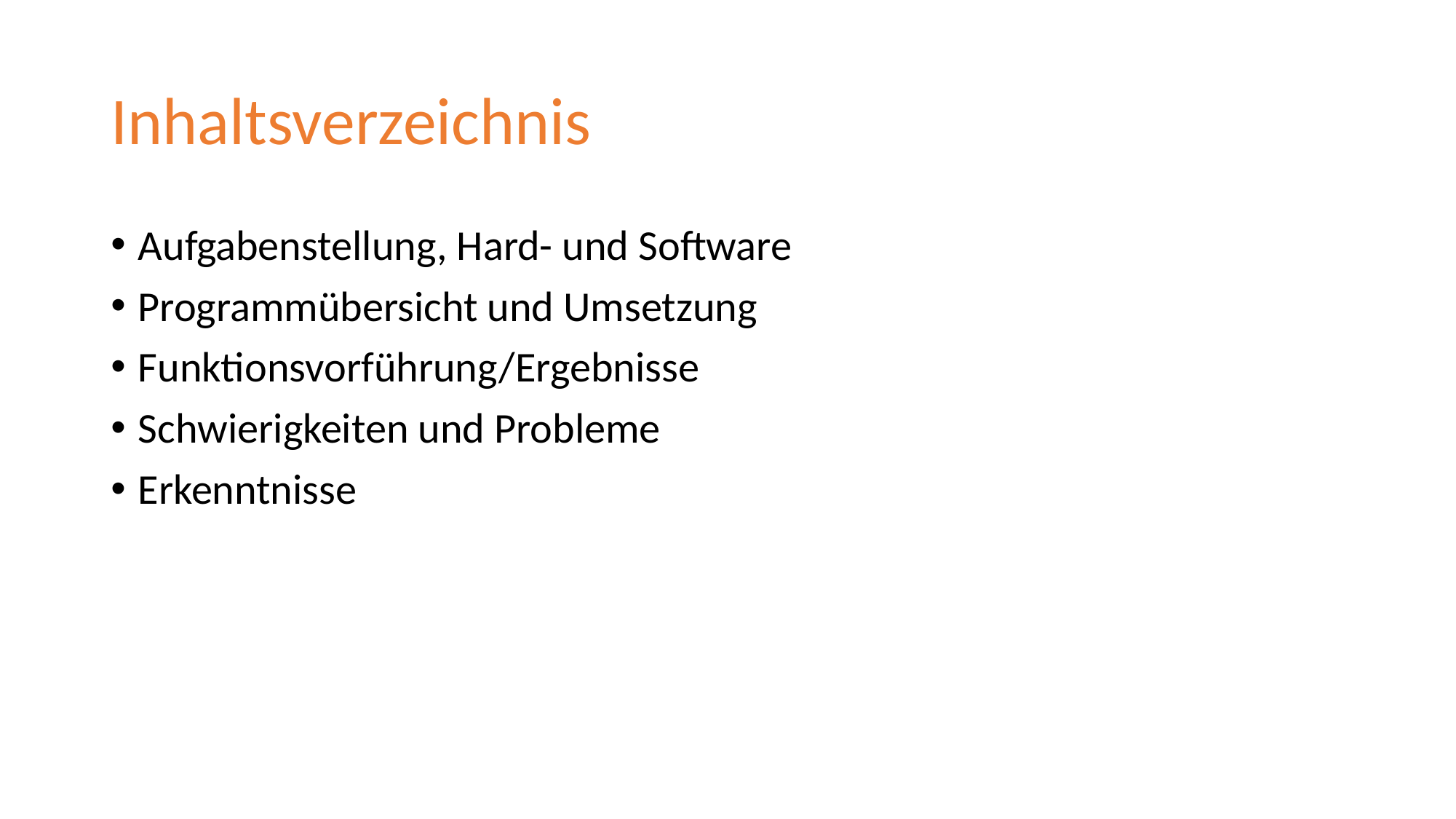

# Inhaltsverzeichnis
Aufgabenstellung, Hard- und Software
Programmübersicht und Umsetzung
Funktionsvorführung/Ergebnisse
Schwierigkeiten und Probleme
Erkenntnisse